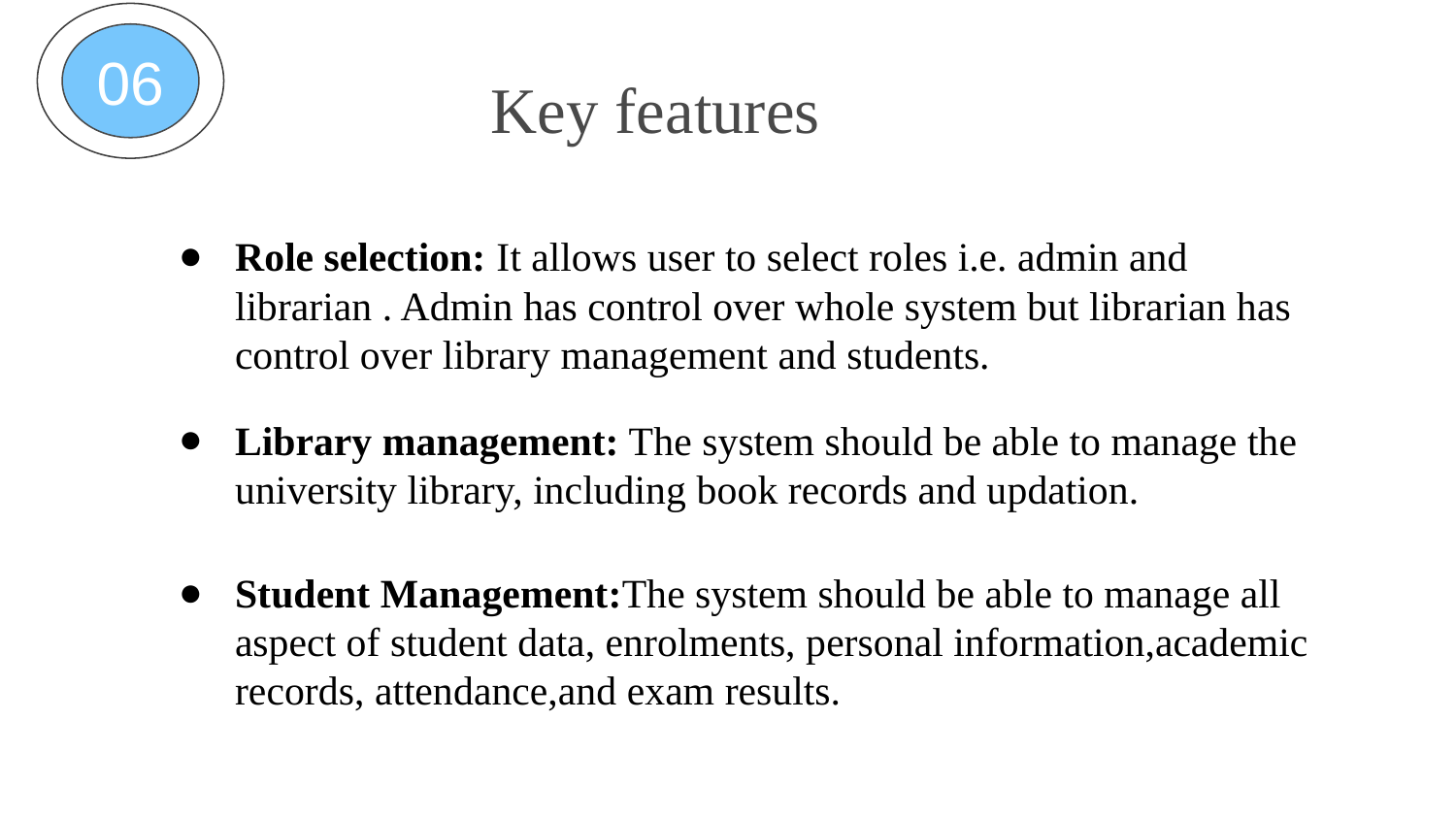

06
Key features
Role selection: It allows user to select roles i.e. admin and librarian . Admin has control over whole system but librarian has control over library management and students.
Library management: The system should be able to manage the university library, including book records and updation.

Student Management:The system should be able to manage all aspect of student data, enrolments, personal information,academic records, attendance,and exam results.